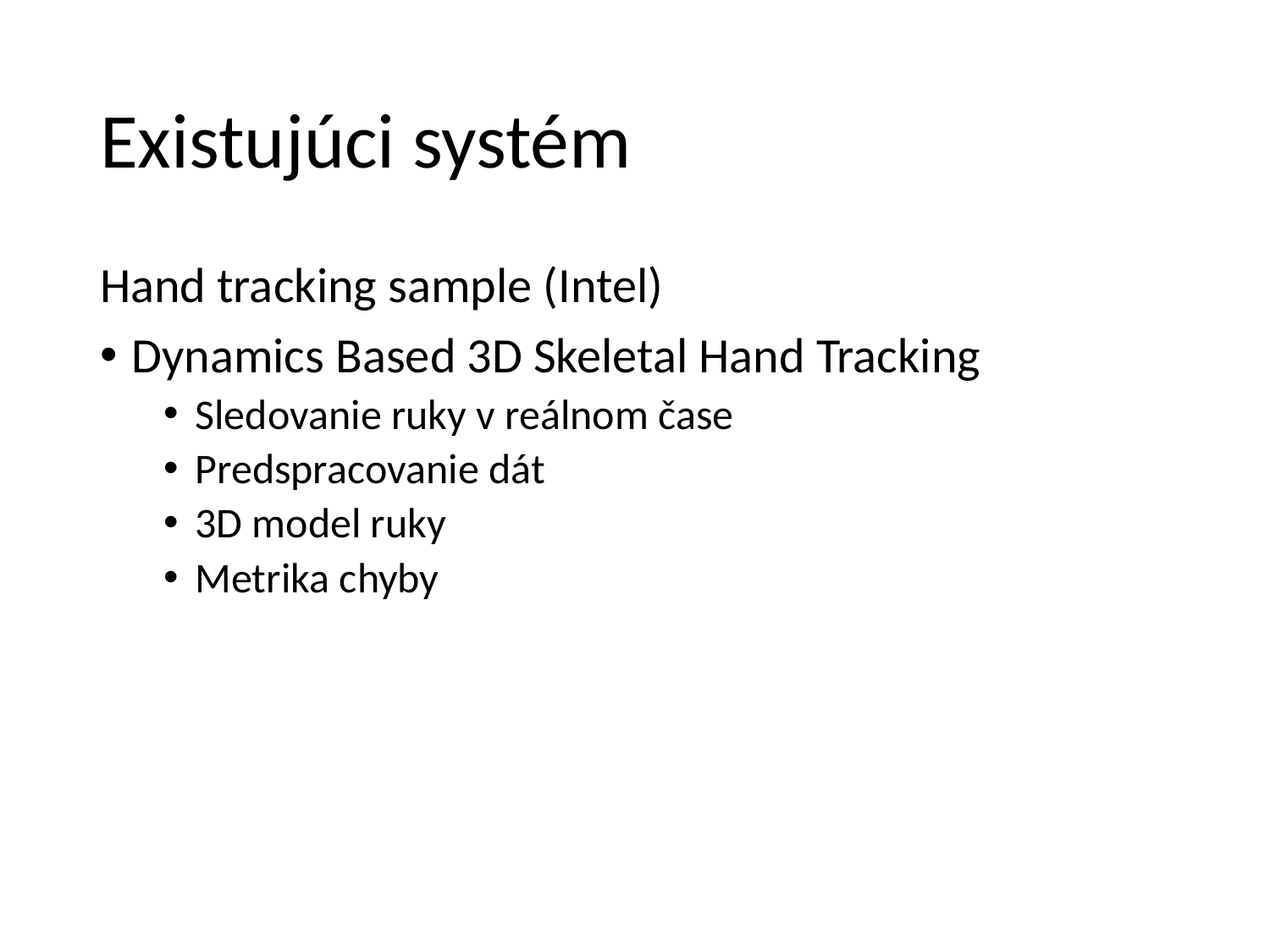

# Existujúci systém
Hand tracking sample (Intel)
Dynamics Based 3D Skeletal Hand Tracking
Sledovanie ruky v reálnom čase
Predspracovanie dát
3D model ruky
Metrika chyby